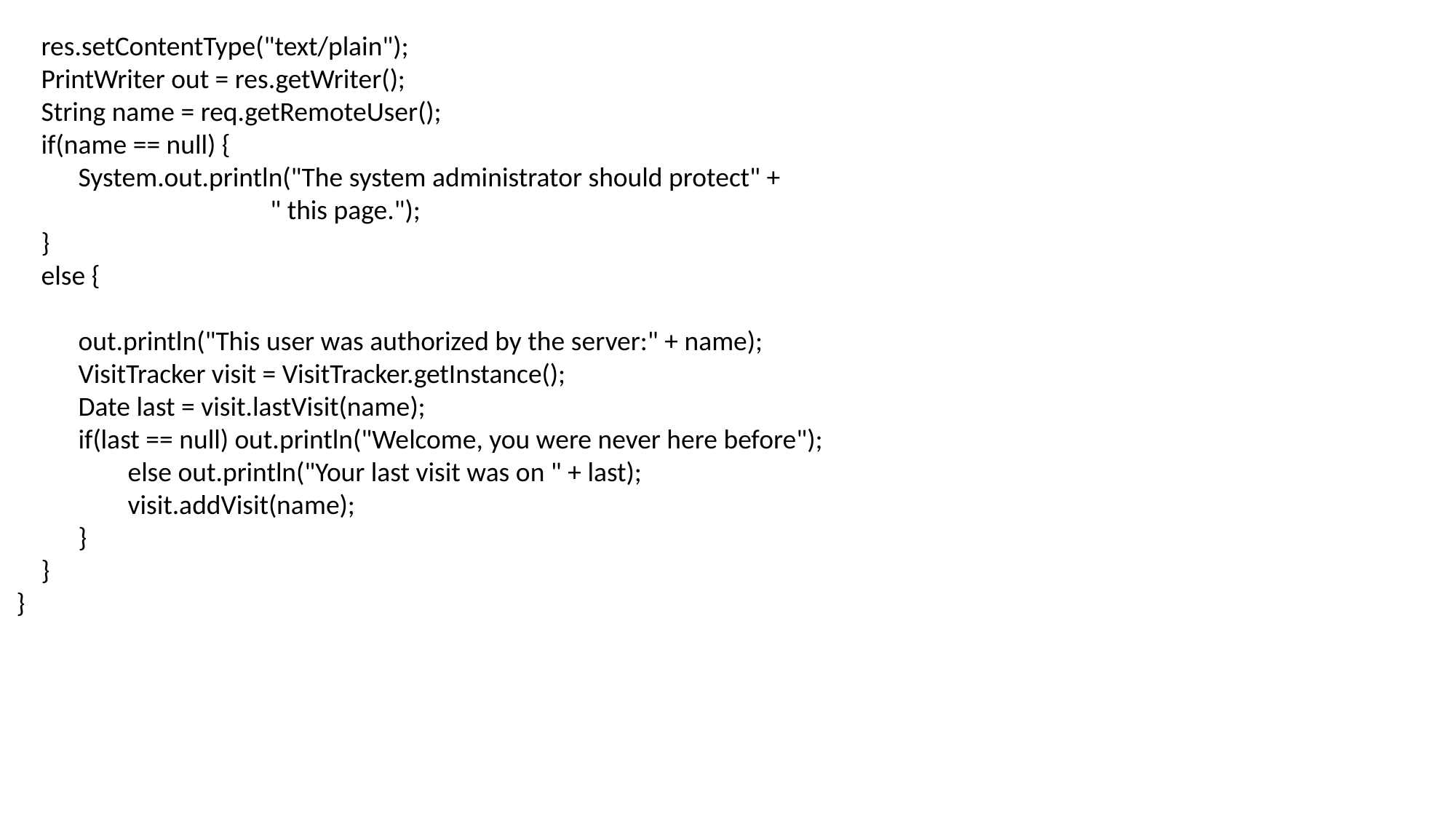

res.setContentType("text/plain");
    PrintWriter out = res.getWriter();
    String name = req.getRemoteUser();
    if(name == null) {
          System.out.println("The system administrator should protect" +
                                         " this page.");
    }
    else {

          out.println("This user was authorized by the server:" + name);
          VisitTracker visit = VisitTracker.getInstance();
          Date last = visit.lastVisit(name);
          if(last == null) out.println("Welcome, you were never here before");
                  else out.println("Your last visit was on " + last);
                  visit.addVisit(name);
          }
    }
}